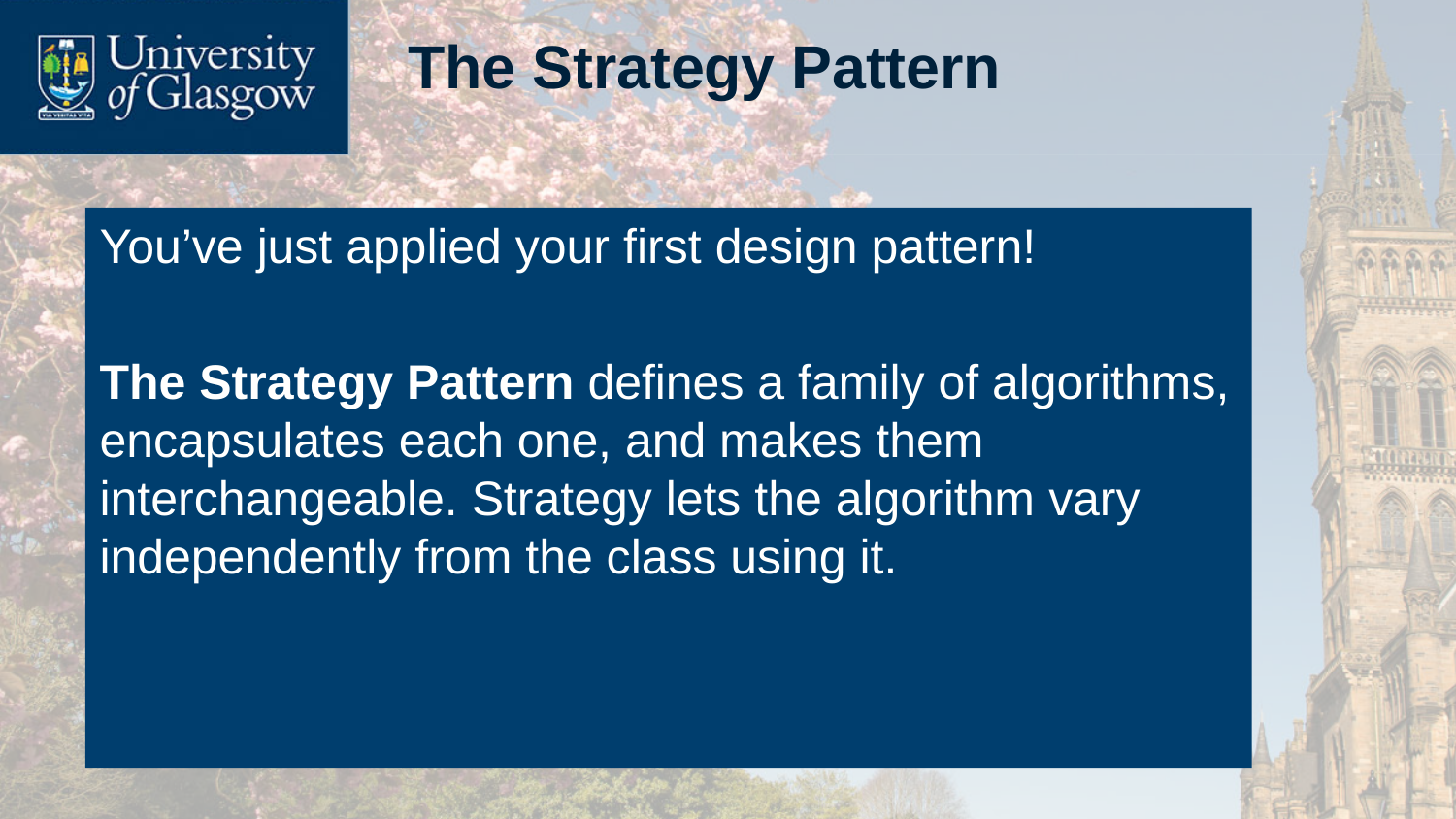

# The Strategy Pattern
You’ve just applied your first design pattern!

The Strategy Pattern defines a family of algorithms, encapsulates each one, and makes them interchangeable. Strategy lets the algorithm vary independently from the class using it.